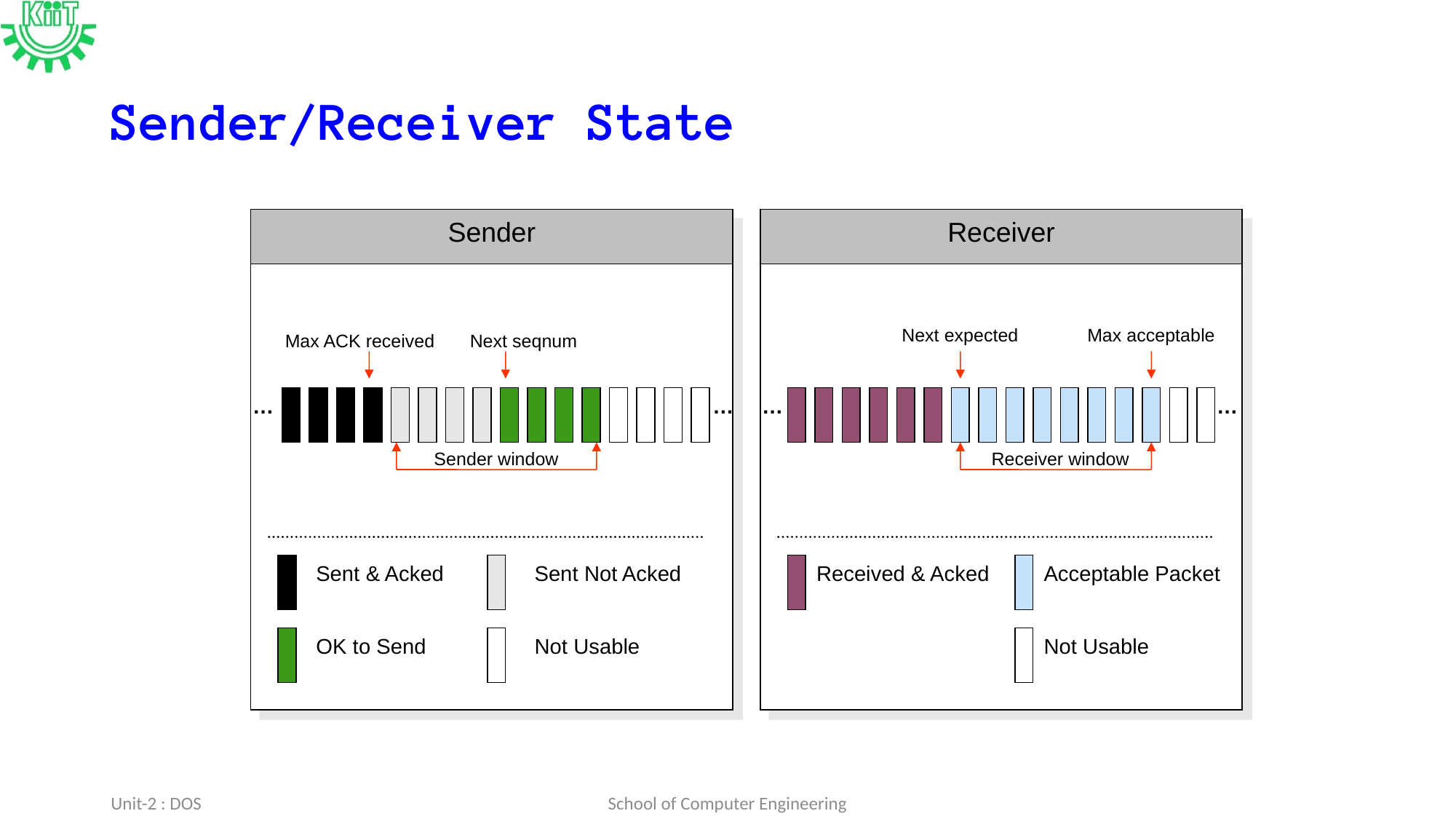

# Sender/Receiver State
Sender
Receiver

Next expected
Max acceptable
Max ACK received
Next seqnum

…

…
…

…

Sender window
Receiver window

Sent & Acked

Sent Not Acked

Received & Acked

Acceptable Packet

OK to Send

Not Usable

Not Usable
Unit-2 : DOS
22
School of Computer Engineering